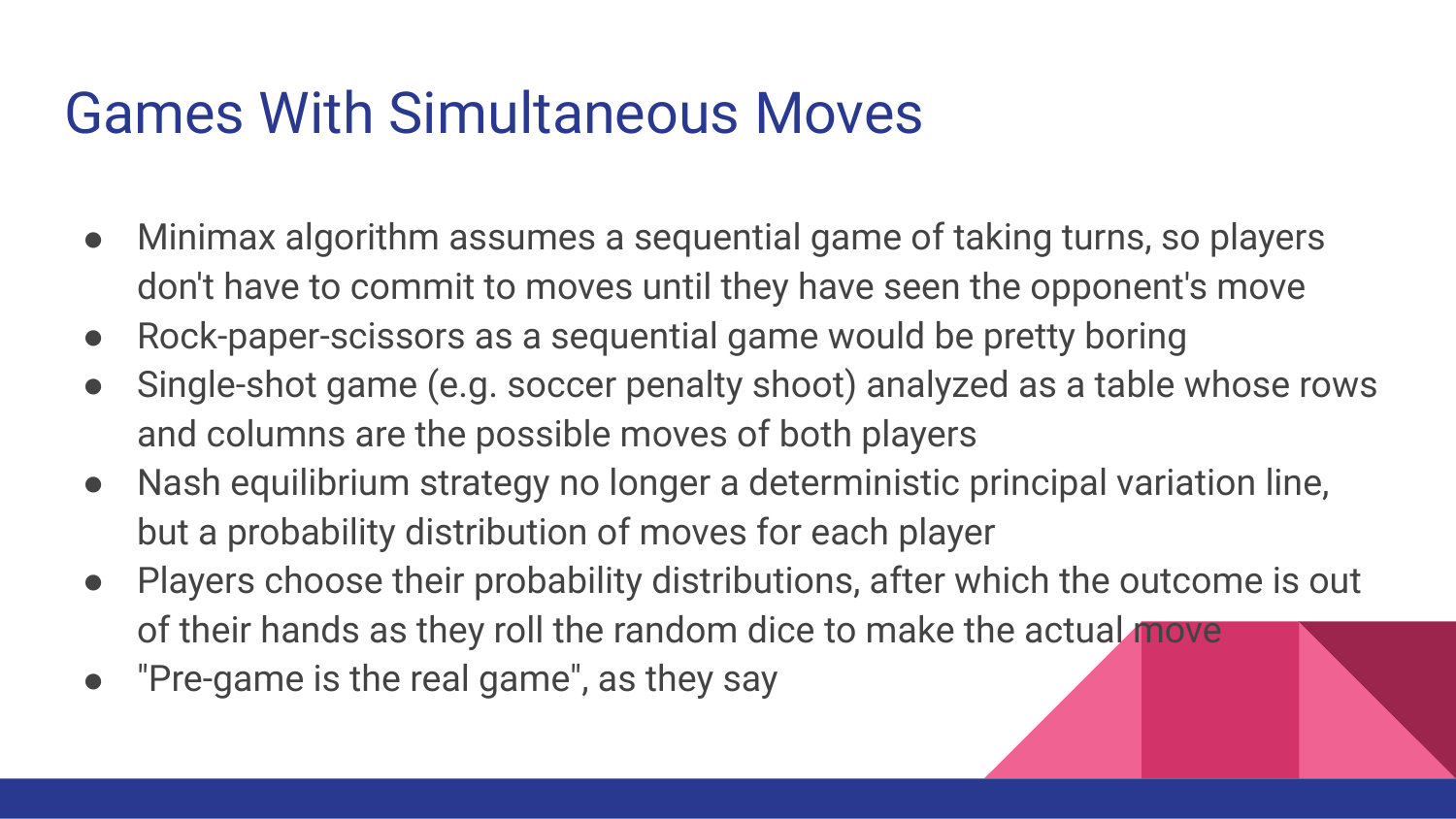

# Games With Simultaneous Moves
Minimax algorithm assumes a sequential game of taking turns, so players don't have to commit to moves until they have seen the opponent's move
Rock-paper-scissors as a sequential game would be pretty boring
Single-shot game (e.g. soccer penalty shoot) analyzed as a table whose rows and columns are the possible moves of both players
Nash equilibrium strategy no longer a deterministic principal variation line, but a probability distribution of moves for each player
Players choose their probability distributions, after which the outcome is out of their hands as they roll the random dice to make the actual move
"Pre-game is the real game", as they say